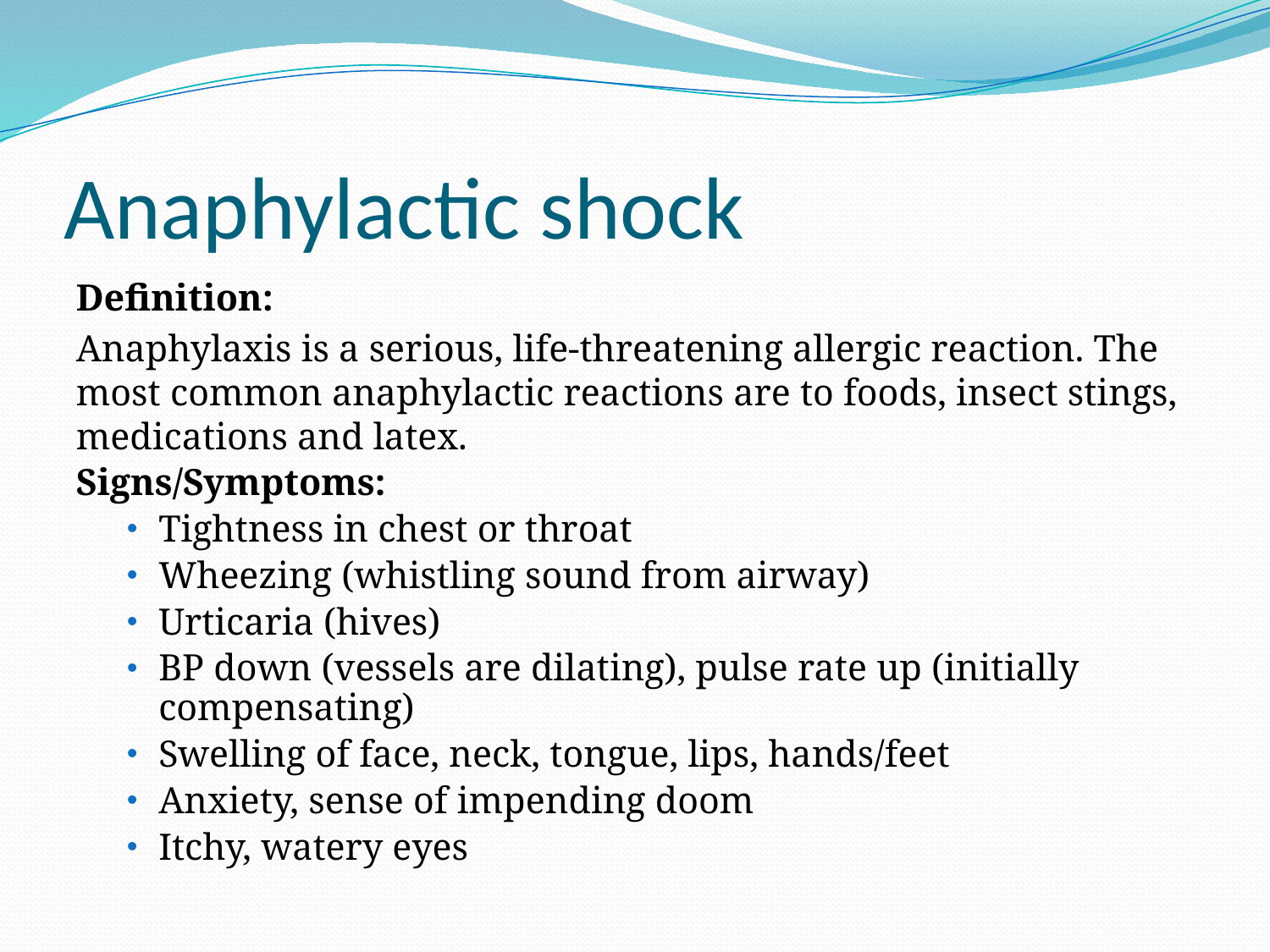

# Anaphylactic shock
Definition:
Anaphylaxis is a serious, life-threatening allergic reaction. The most common anaphylactic reactions are to foods, insect stings, medications and latex.
Signs/Symptoms:
Tightness in chest or throat
Wheezing (whistling sound from airway)
Urticaria (hives)
BP down (vessels are dilating), pulse rate up (initially compensating)
Swelling of face, neck, tongue, lips, hands/feet
Anxiety, sense of impending doom
Itchy, watery eyes